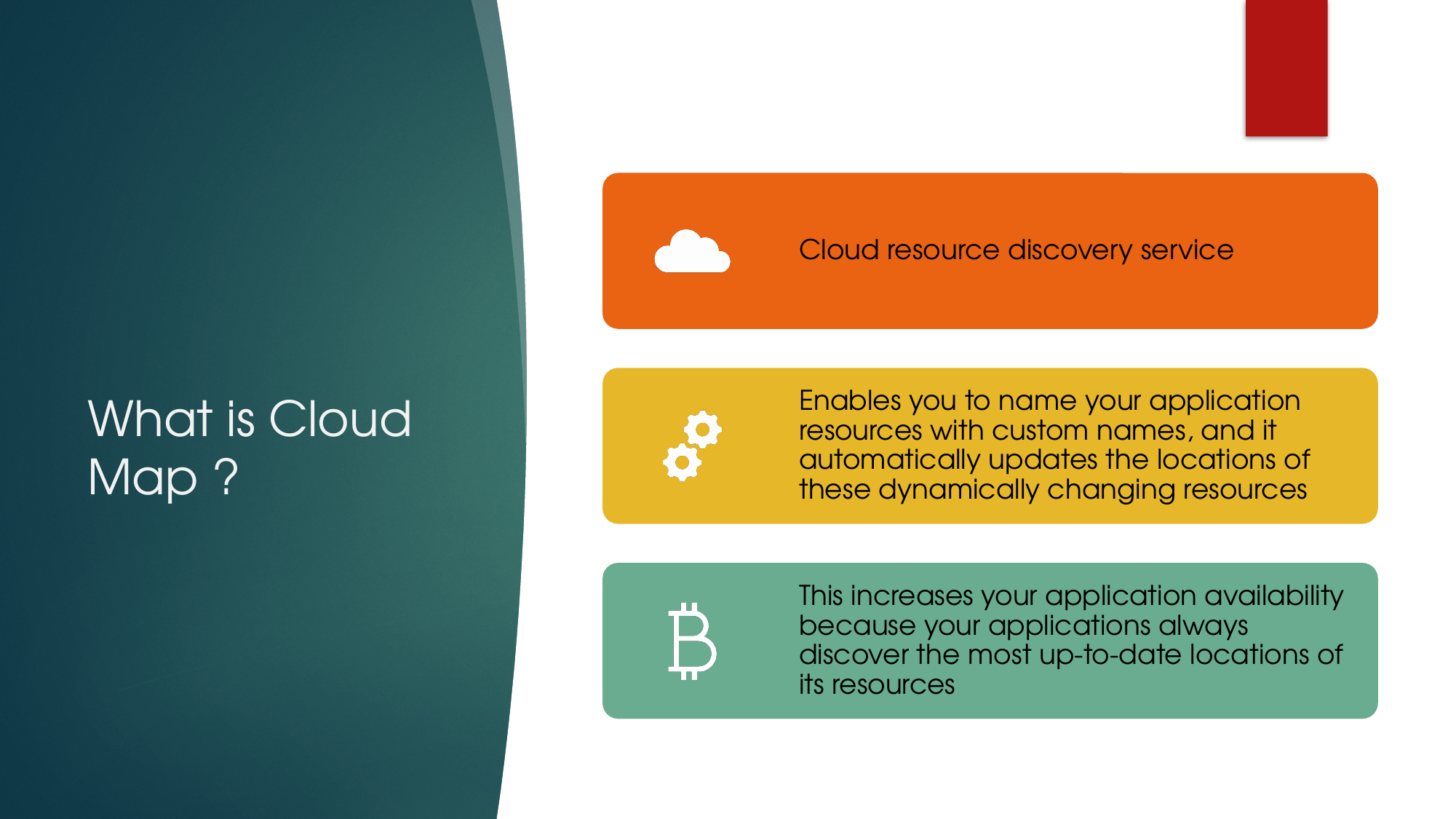

# What is Cloud Map ?
Cloud resource discovery service
Enables you to name your application resources with custom names, and it automatically updates the locations of these dynamically changing resources
This increases your application availability because your applications always discover the most up-to-date locations of its resources